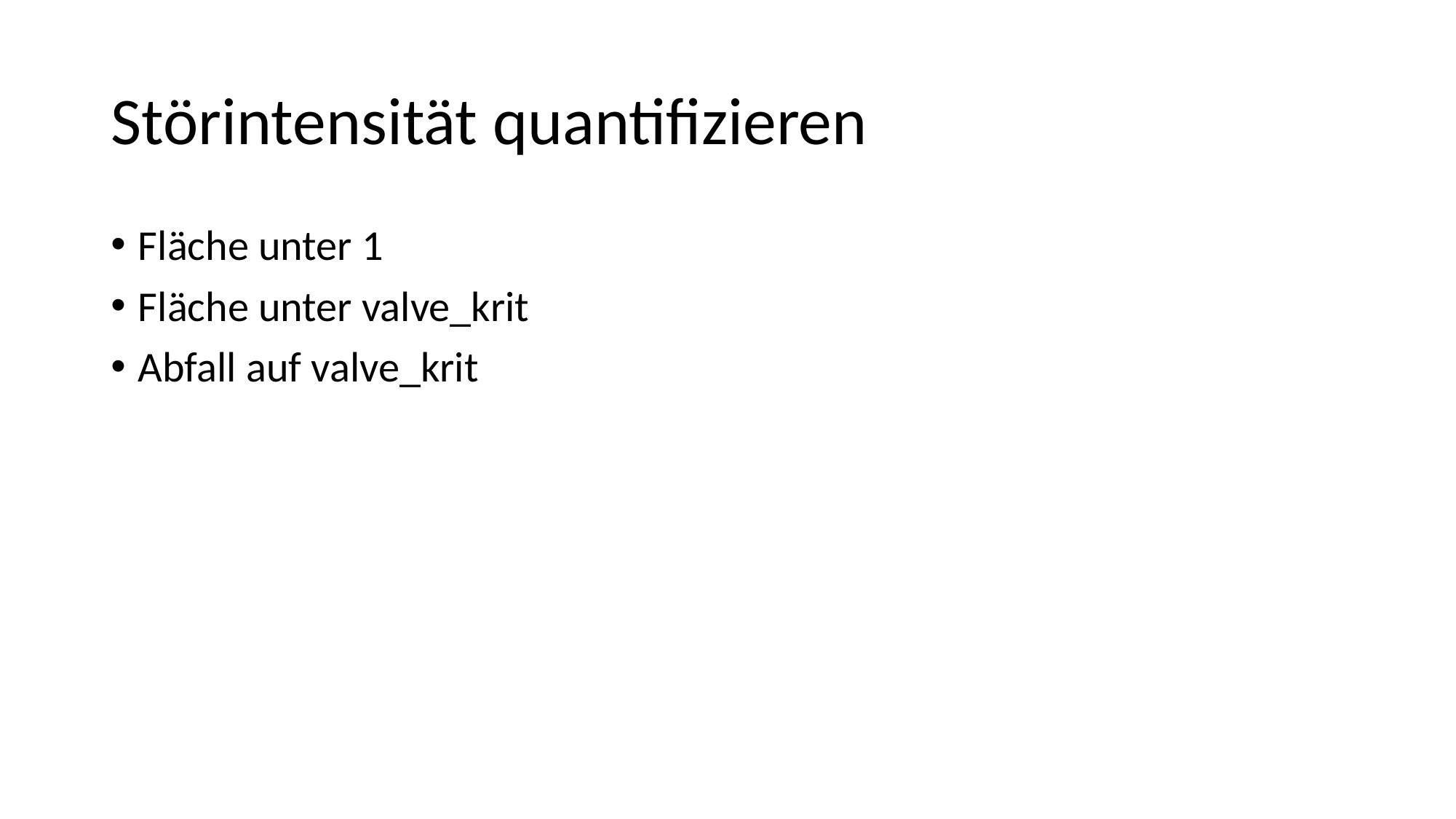

# Störintensität quantifizieren
Fläche unter 1
Fläche unter valve_krit
Abfall auf valve_krit